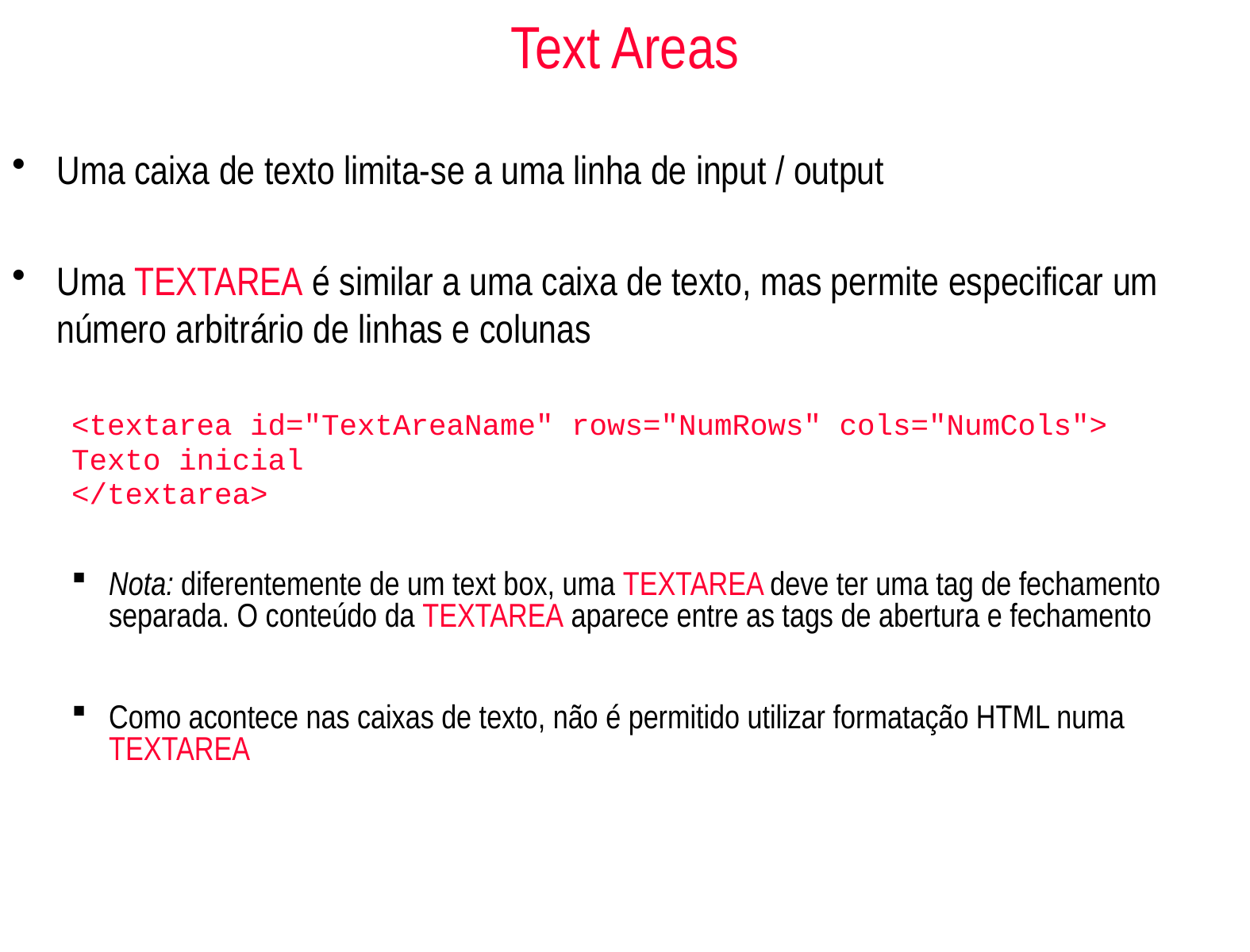

# Text Areas
Uma caixa de texto limita-se a uma linha de input / output

Uma TEXTAREA é similar a uma caixa de texto, mas permite especificar um número arbitrário de linhas e colunas

<textarea id="TextAreaName" rows="NumRows" cols="NumCols">
Texto inicial
</textarea>

Nota: diferentemente de um text box, uma TEXTAREA deve ter uma tag de fechamento separada. O conteúdo da TEXTAREA aparece entre as tags de abertura e fechamento

Como acontece nas caixas de texto, não é permitido utilizar formatação HTML numa TEXTAREA